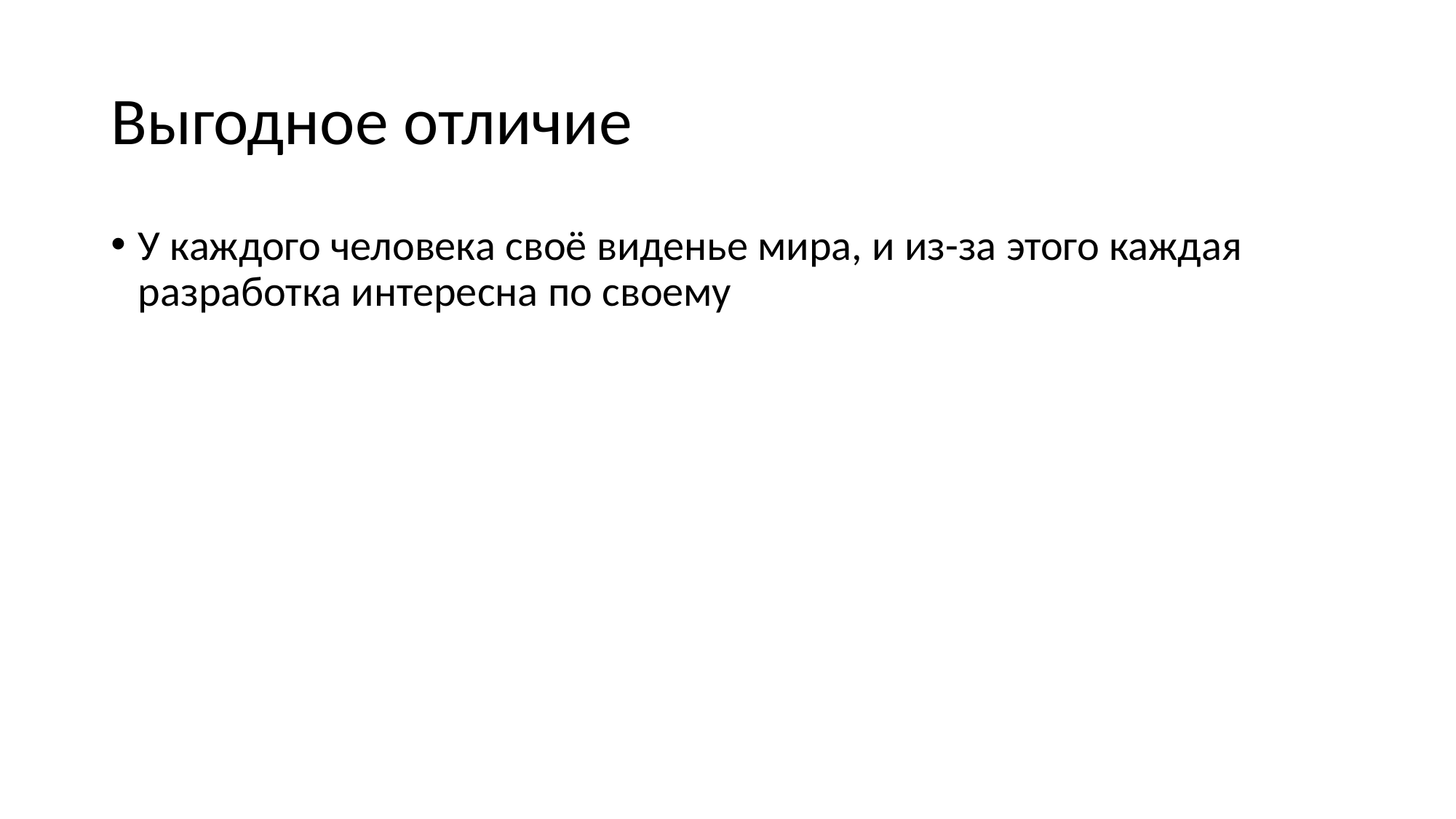

# Выгодное отличие
У каждого человека своё виденье мира, и из-за этого каждая разработка интересна по своему